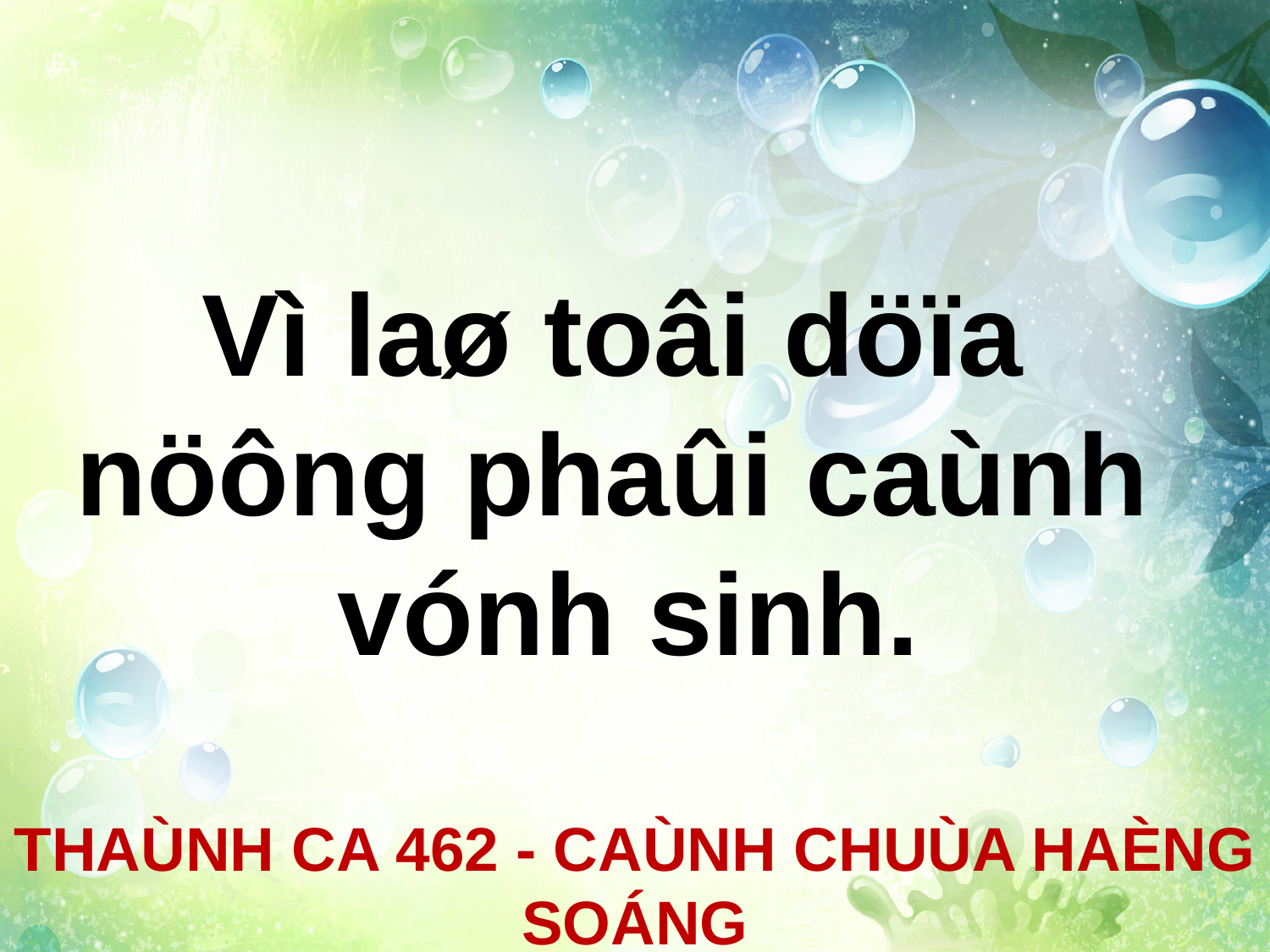

Vì laø toâi döïa
nöông phaûi caùnh
vónh sinh.
THAÙNH CA 462 - CAÙNH CHUÙA HAÈNG SOÁNG